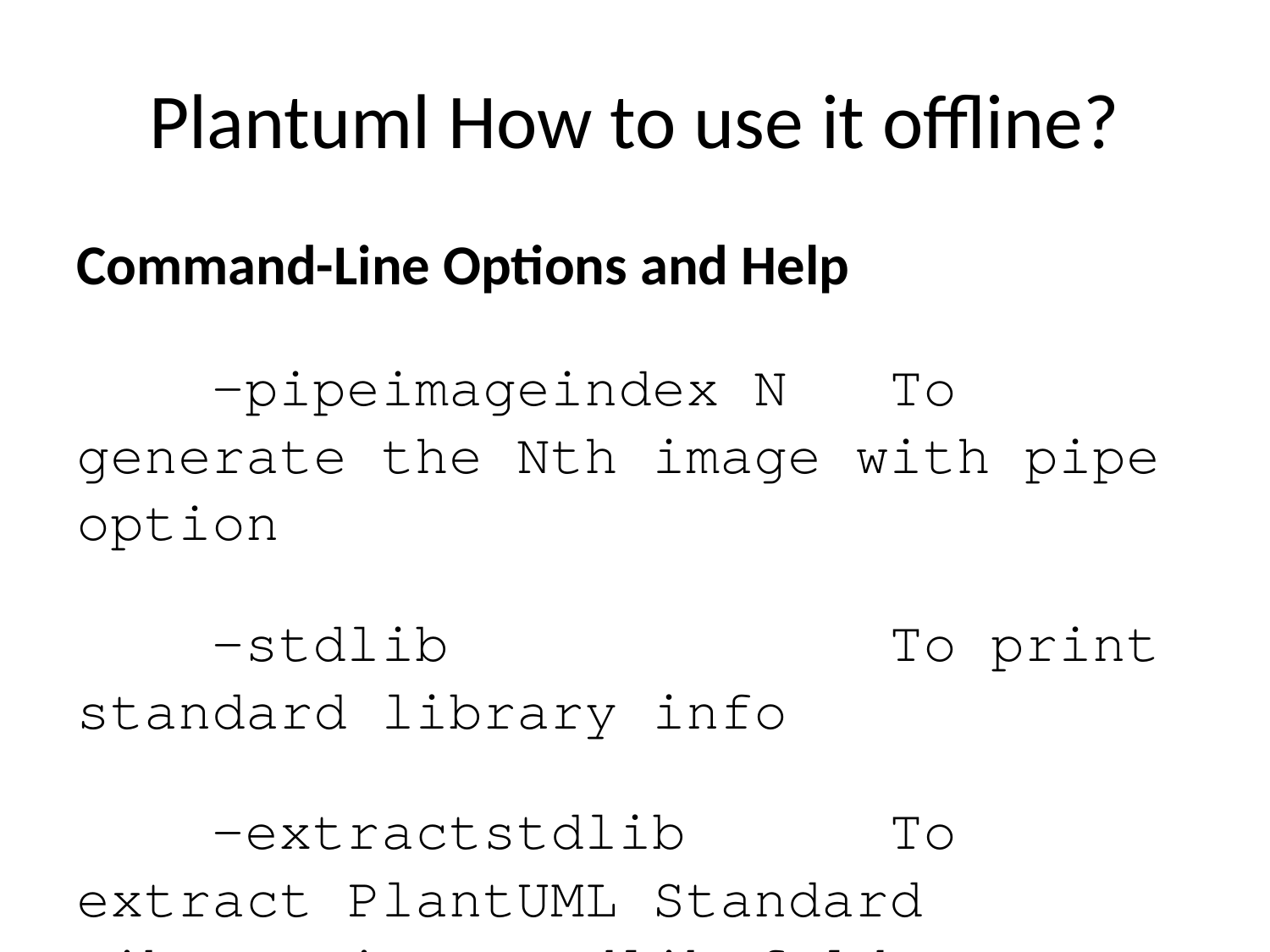

# Plantuml How to use it offline?
Command-Line Options and Help
    -pipeimageindex N   To generate the Nth image with pipe option
    -stdlib             To print standard library info
    -extractstdlib      To extract PlantUML Standard Library into stdlib folder
    -filedir xxx        To behave as if the PlantUML source is in this dir (only affects '-pipe' and PicoWeb 'POST /render')
    -filename "example.puml"    To override %filename% variable
    -preproc            To output preprocessor text of diagrams
    -cypher             To cypher texts of diagrams so that you can share them
    -picoweb            To start internal HTTP Server. See https://plantuml.com/picoweb
If needed, you can setup the environment variable GRAPHVIZ_DOT